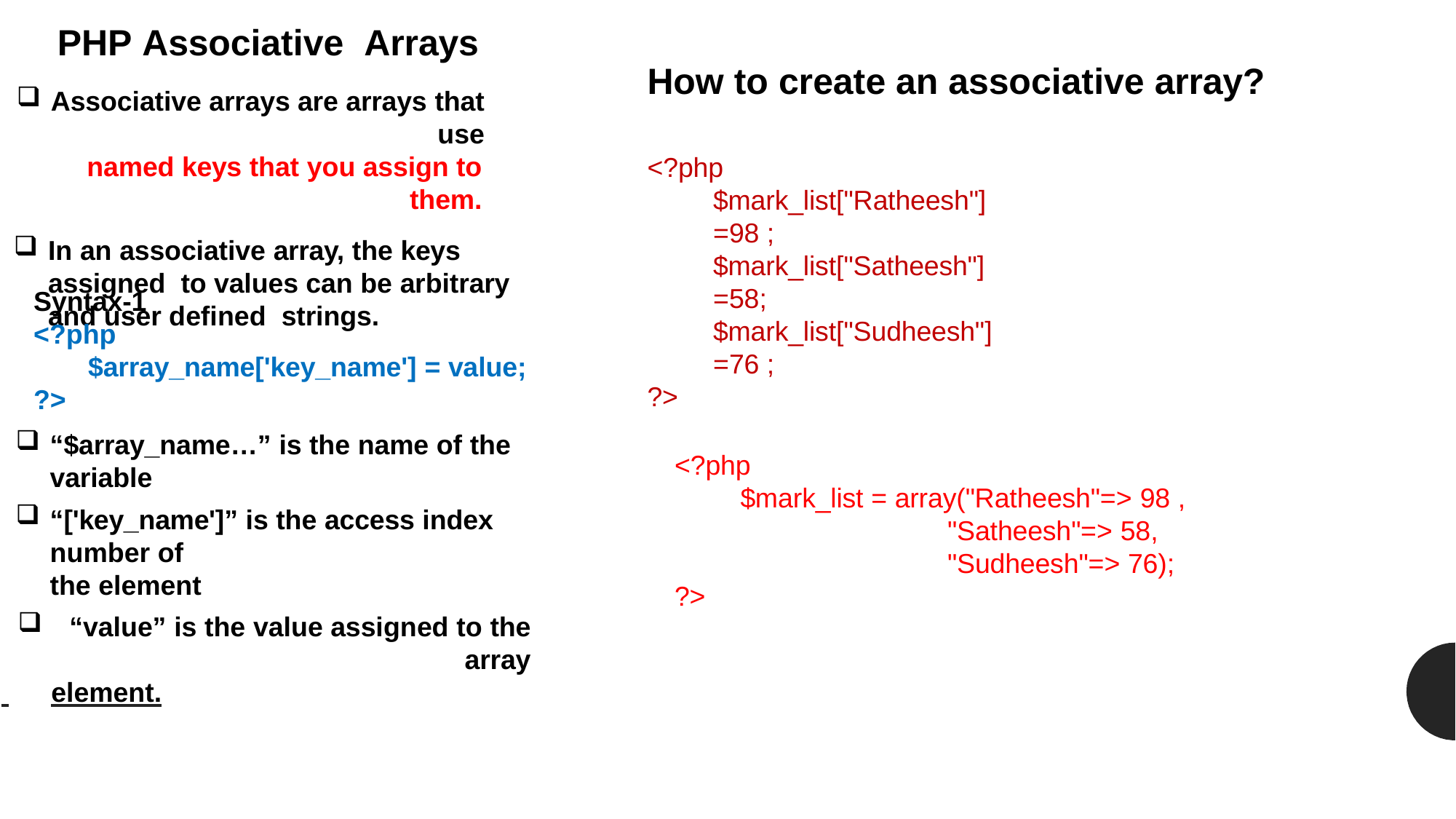

PHP Associative  Arrays
Associative arrays are arrays that use
named keys that you assign to them.
In an associative array, the keys assigned  to values can be arbitrary and user defined  strings.
# How to create an associative array?

<?php
$mark_list["Ratheesh"] =98 ;
$mark_list["Satheesh"] =58;
$mark_list["Sudheesh"] =76 ;
?>
Syntax-1
<?php
$array_name['key_name'] = value;
?>
“$array_name…” is the name of the variable
“['key_name']” is the access index number of
the element
“value” is the value assigned to the array
 	element.
<?php
$mark_list = array("Ratheesh"=> 98 ,
"Satheesh"=> 58,
"Sudheesh"=> 76);
?>